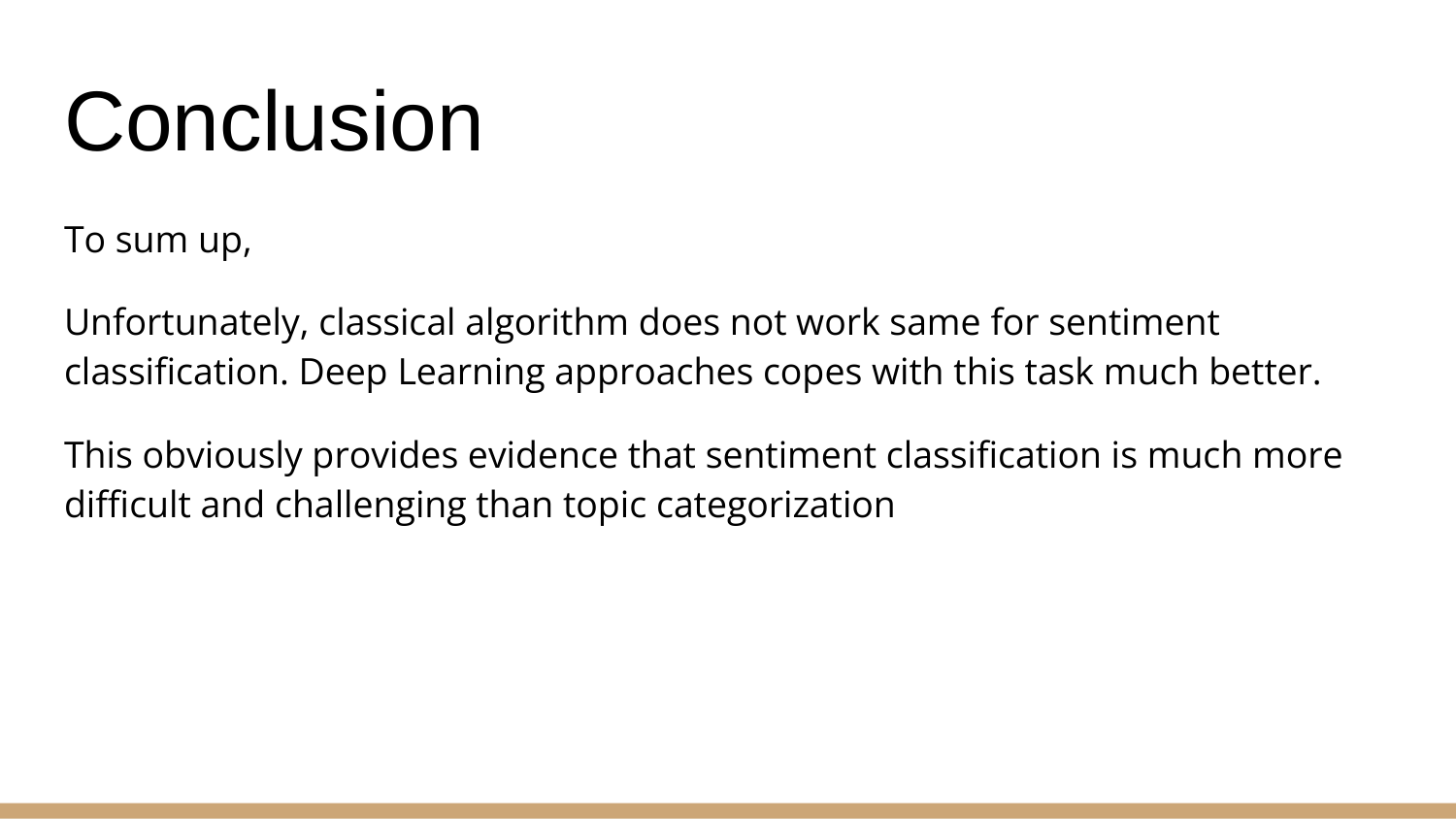

# Conclusion
To sum up,
Unfortunately, classical algorithm does not work same for sentiment classification. Deep Learning approaches copes with this task much better.
This obviously provides evidence that sentiment classification is much more difficult and challenging than topic categorization